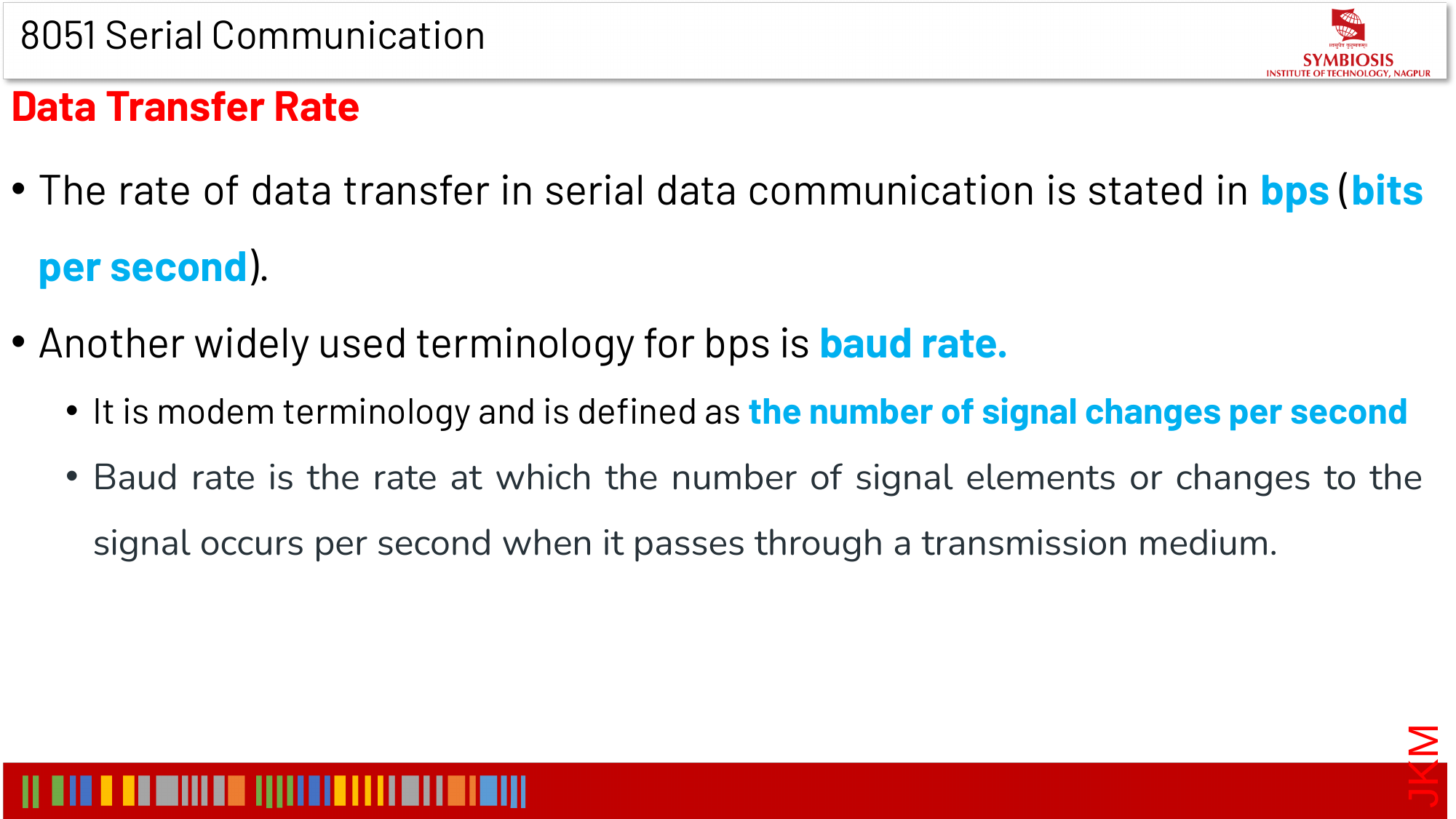

# 8051 Serial Communication
Data Transfer Rate
The rate of data transfer in serial data communication is stated in bps (bits per second).
Another widely used terminology for bps is baud rate.
It is modem terminology and is defined as the number of signal changes per second
Baud rate is the rate at which the number of signal elements or changes to the signal occurs per second when it passes through a transmission medium.